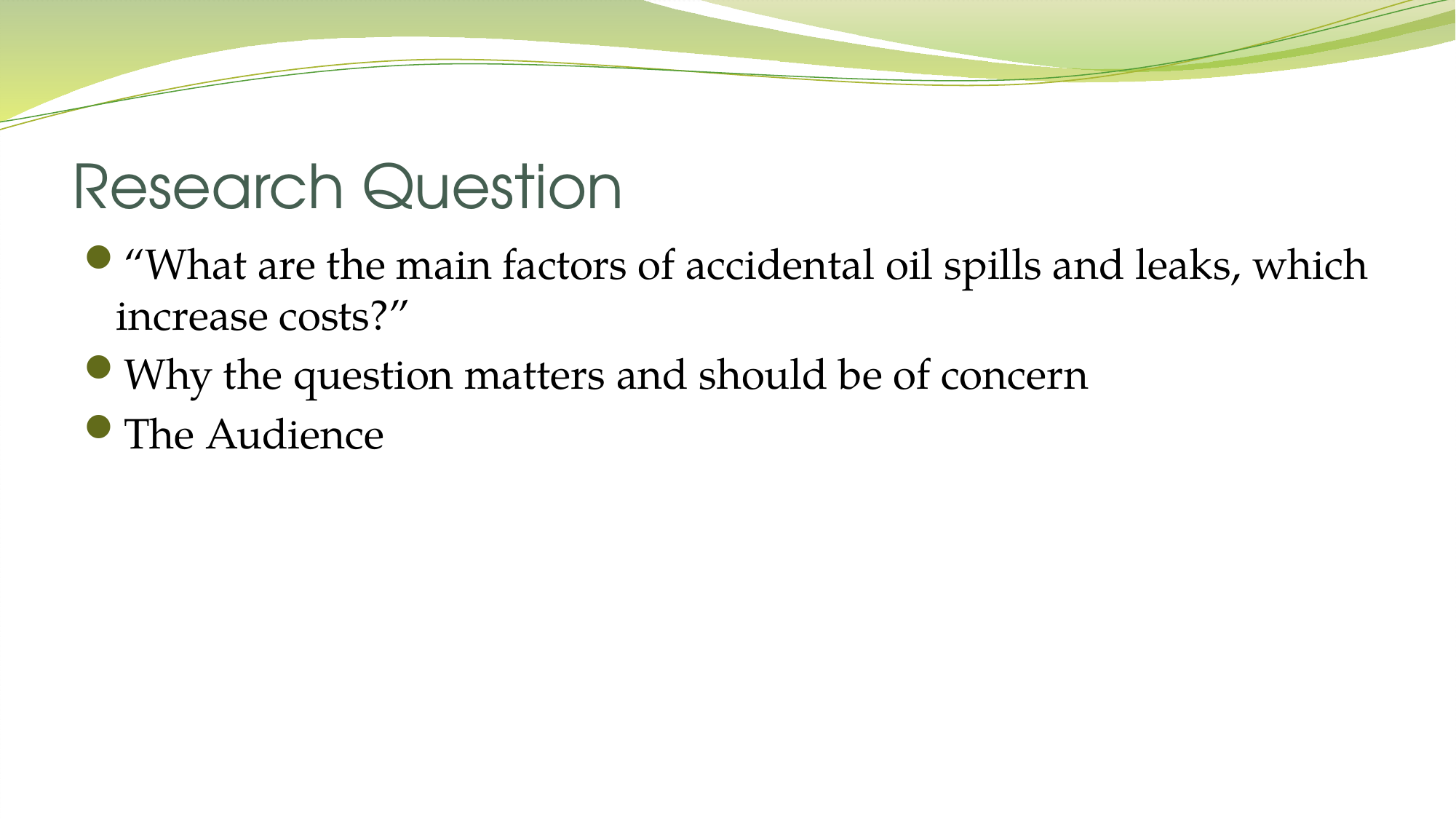

# Research Question
“What are the main factors of accidental oil spills and leaks, which increase costs?”
Why the question matters and should be of concern
The Audience